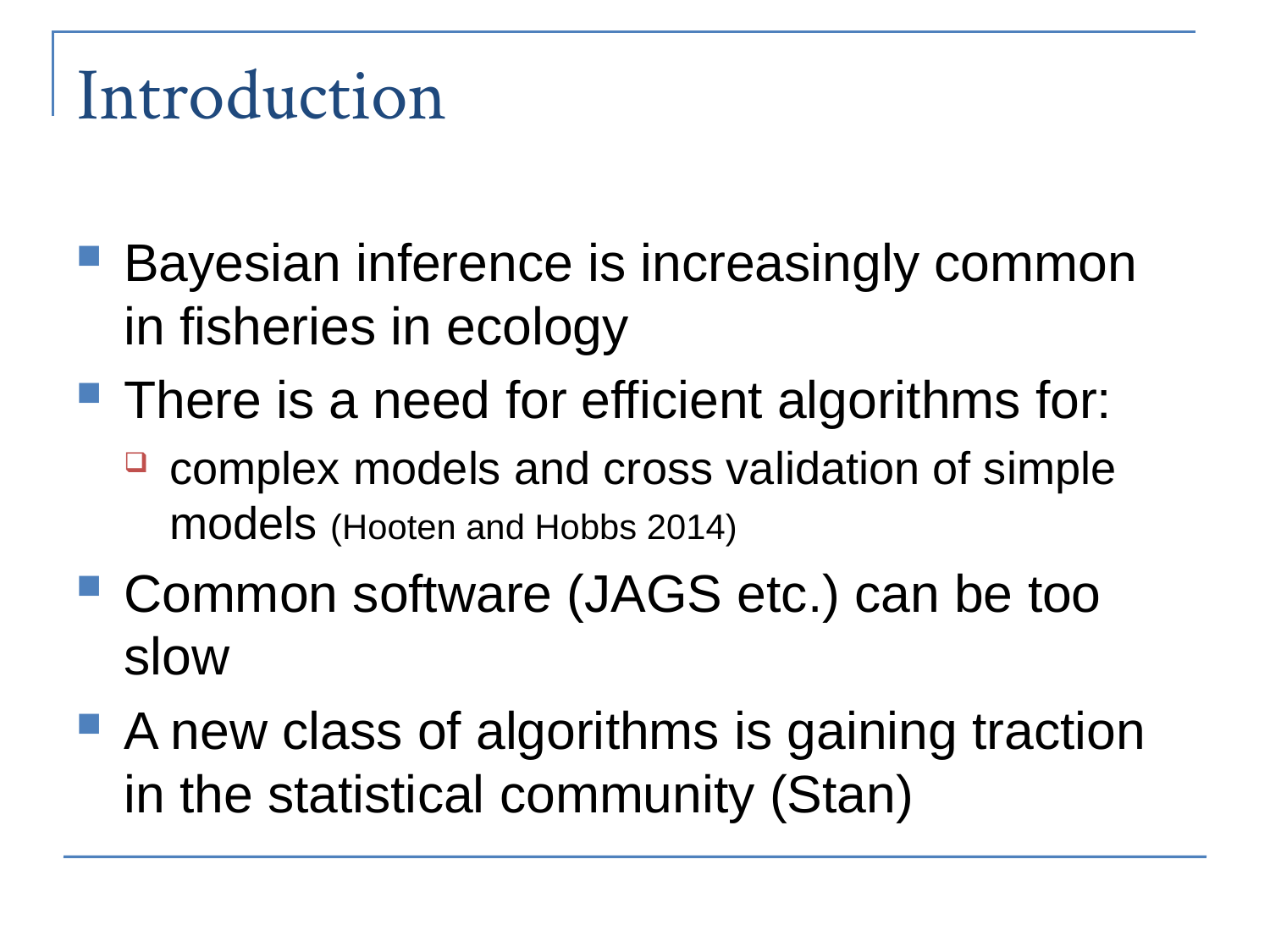

# Introduction
Bayesian inference is increasingly common in fisheries in ecology
There is a need for efficient algorithms for:
complex models and cross validation of simple models (Hooten and Hobbs 2014)
Common software (JAGS etc.) can be too slow
A new class of algorithms is gaining traction in the statistical community (Stan)